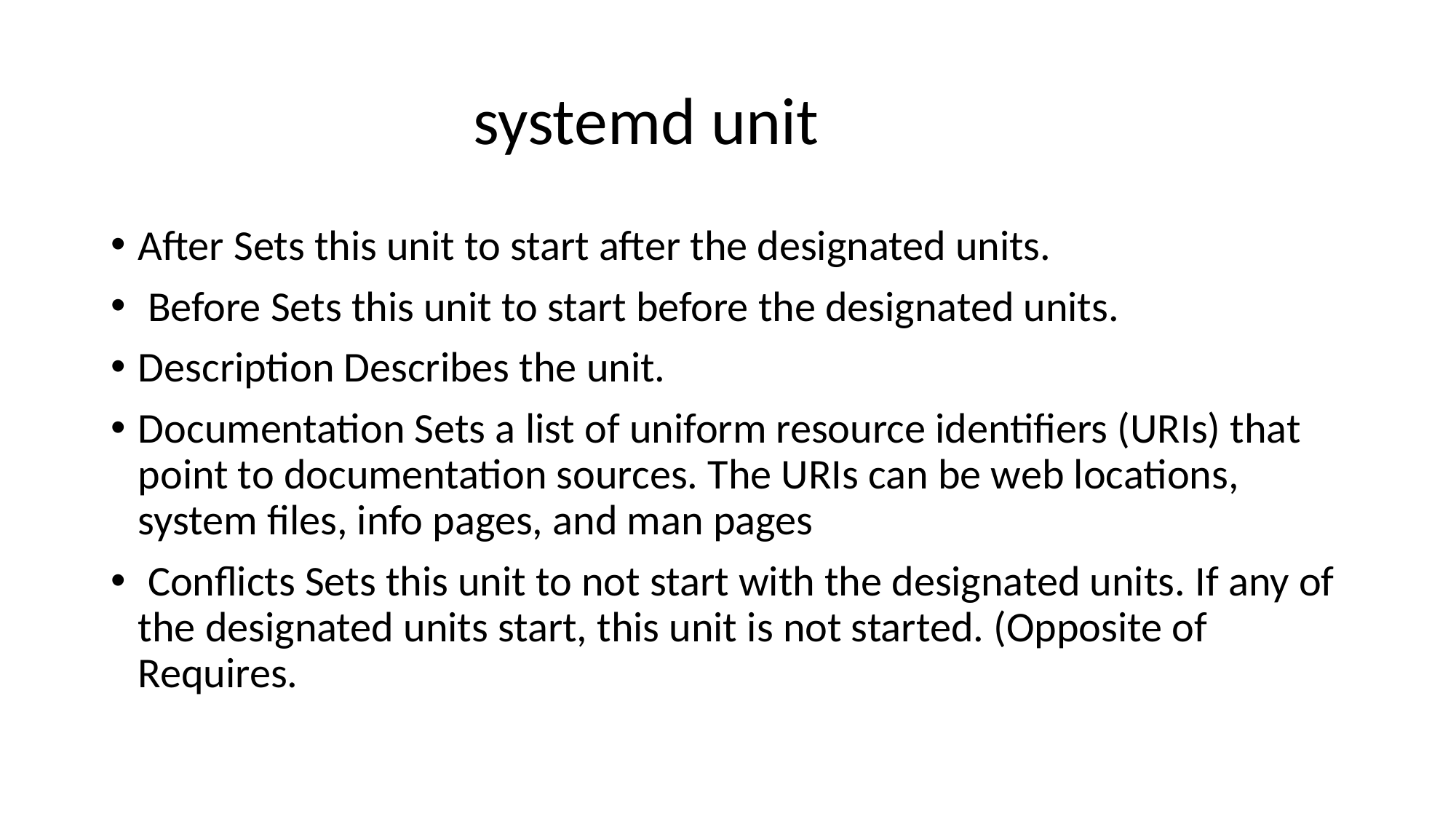

# systemd unit
After Sets this unit to start after the designated units.
 Before Sets this unit to start before the designated units.
Description Describes the unit.
Documentation Sets a list of uniform resource identifiers (URIs) that point to documentation sources. The URIs can be web locations, system files, info pages, and man pages
 Conflicts Sets this unit to not start with the designated units. If any of the designated units start, this unit is not started. (Opposite of Requires.